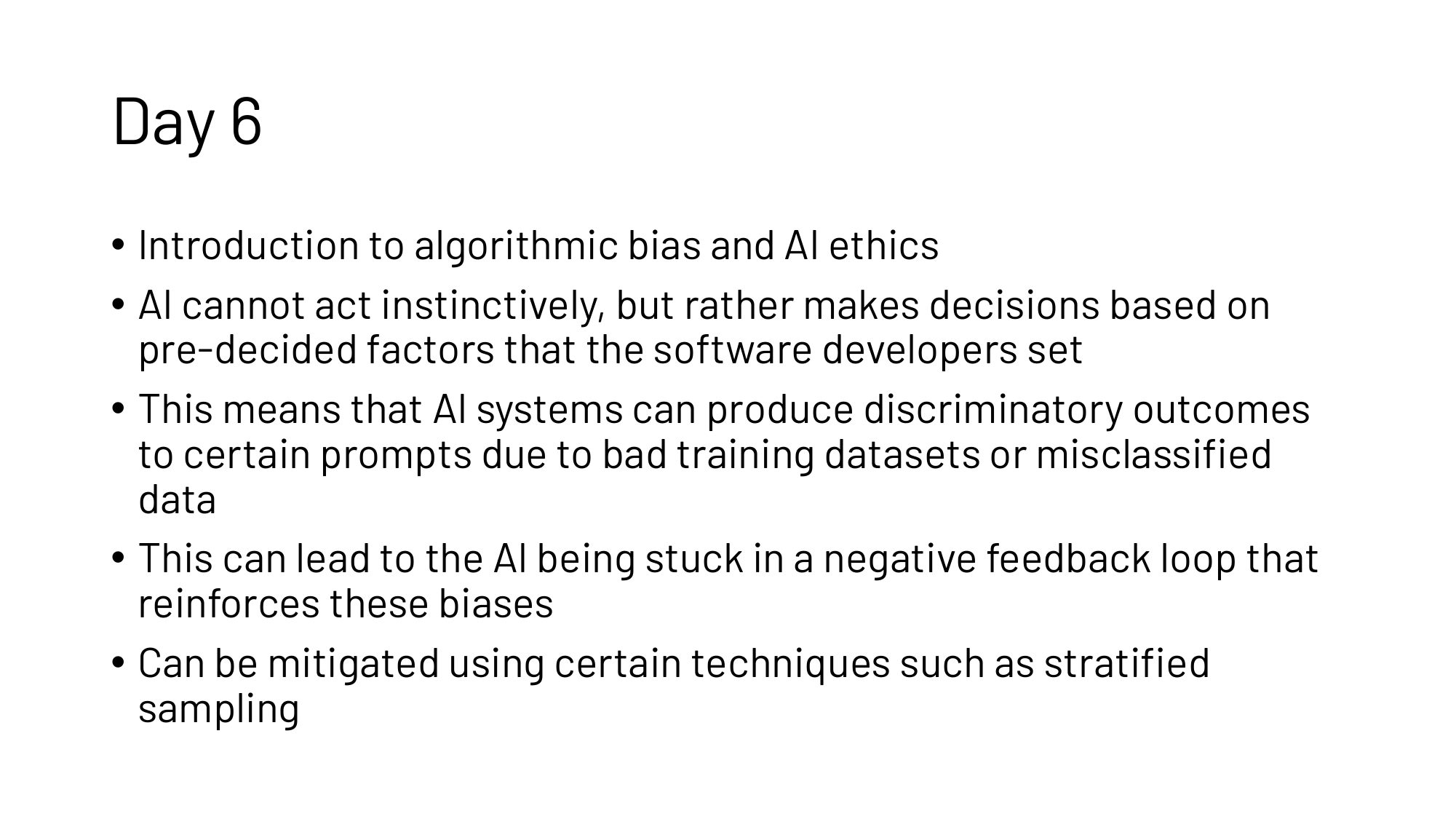

# Day 6
Introduction to algorithmic bias and AI ethics
AI cannot act instinctively, but rather makes decisions based on pre-decided factors that the software developers set
This means that AI systems can produce discriminatory outcomes to certain prompts due to bad training datasets or misclassified data
This can lead to the AI being stuck in a negative feedback loop that reinforces these biases
Can be mitigated using certain techniques such as stratified sampling